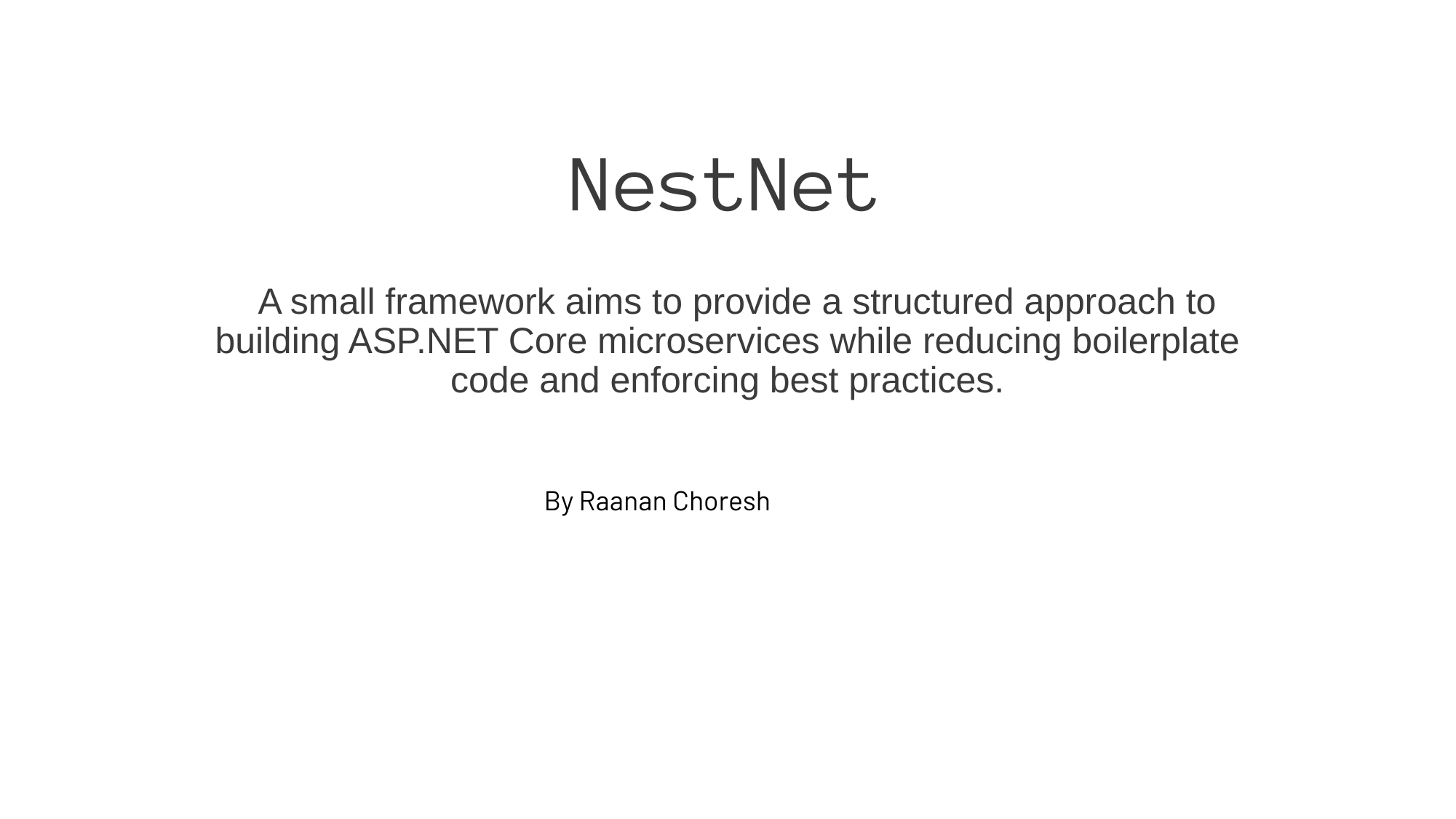

# NestNet
 A small framework aims to provide a structured approach to building ASP.NET Core microservices while reducing boilerplate code and enforcing best practices.

By Raanan Choresh